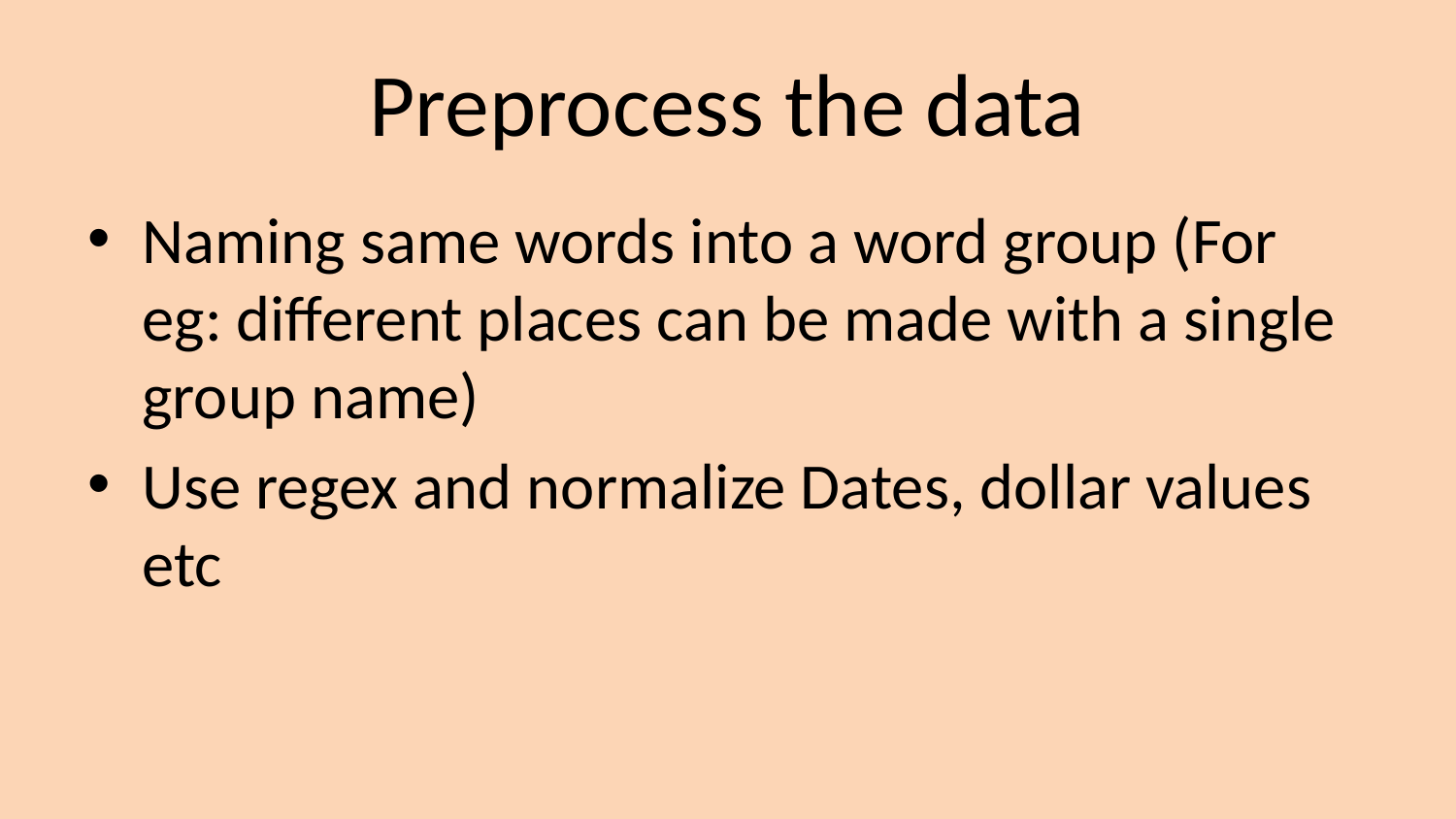

# Preprocess the data
Naming same words into a word group (For eg: different places can be made with a single group name)
Use regex and normalize Dates, dollar values etc